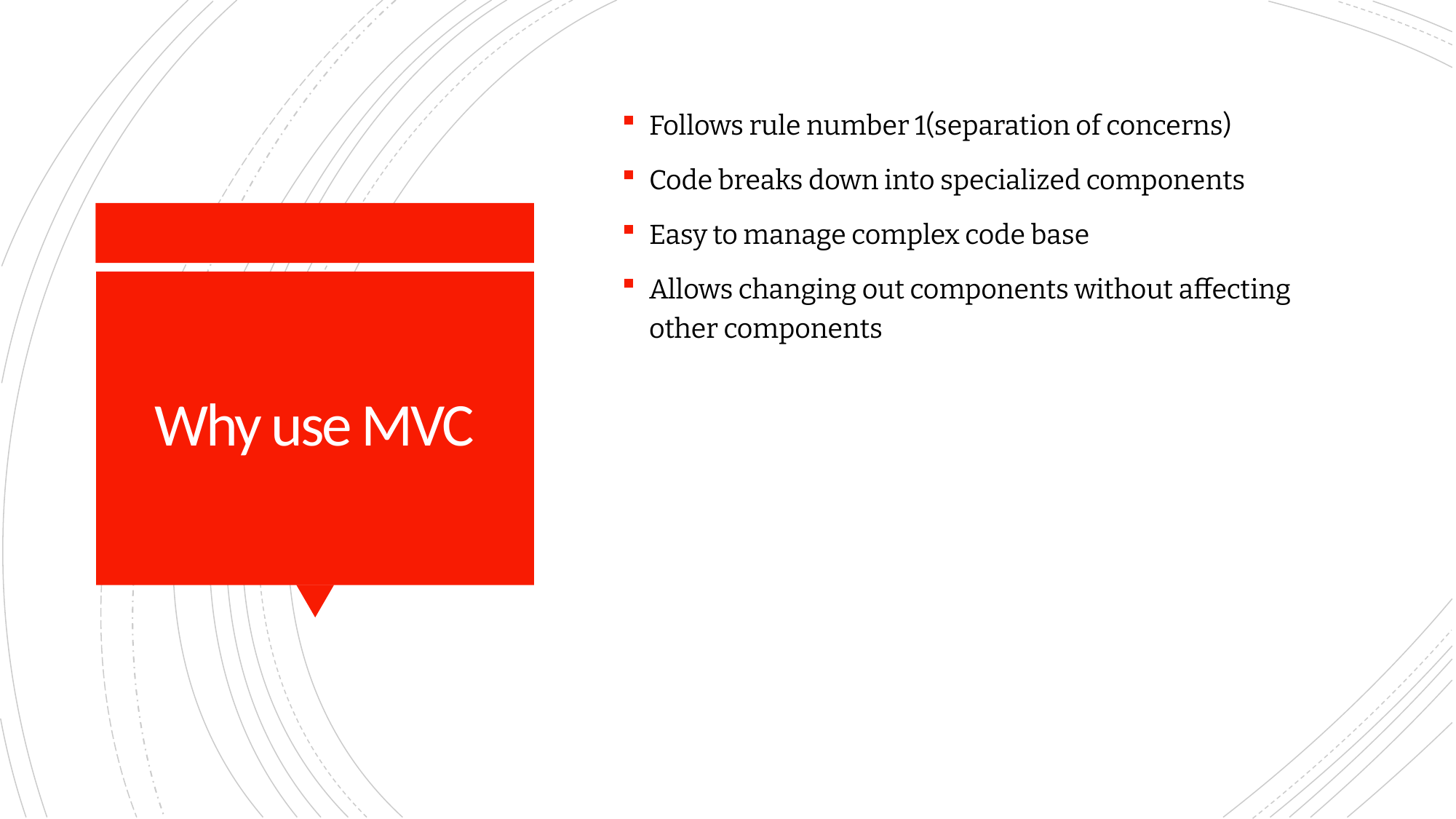

Follows rule number 1(separation of concerns)
Code breaks down into specialized components
Easy to manage complex code base
Allows changing out components without affecting other components

# Why use MVC